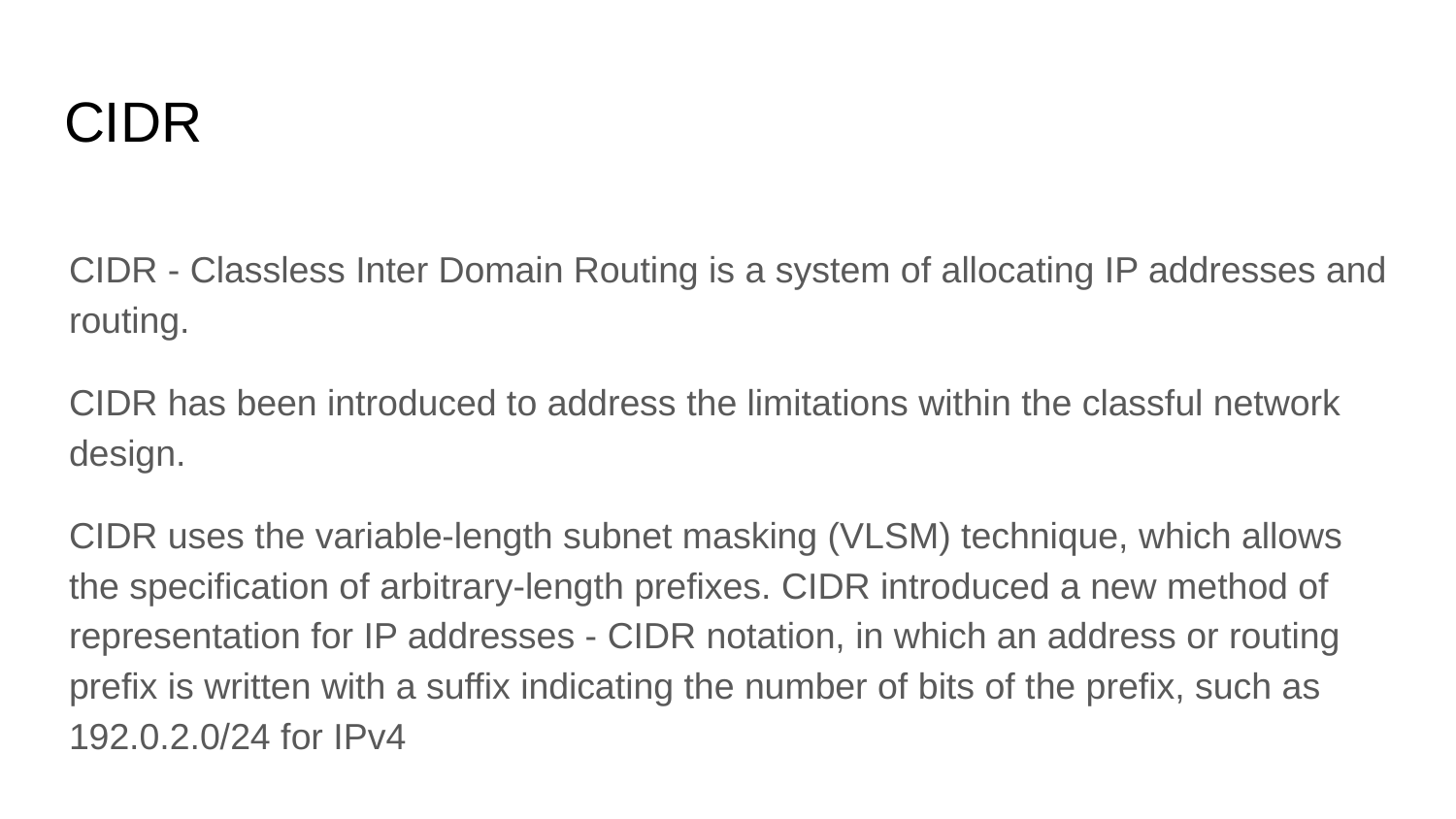

# CIDR
CIDR - Classless Inter Domain Routing is a system of allocating IP addresses and routing.
CIDR has been introduced to address the limitations within the classful network design.
CIDR uses the variable-length subnet masking (VLSM) technique, which allows the specification of arbitrary-length prefixes. CIDR introduced a new method of representation for IP addresses - CIDR notation, in which an address or routing prefix is written with a suffix indicating the number of bits of the prefix, such as 192.0.2.0/24 for IPv4